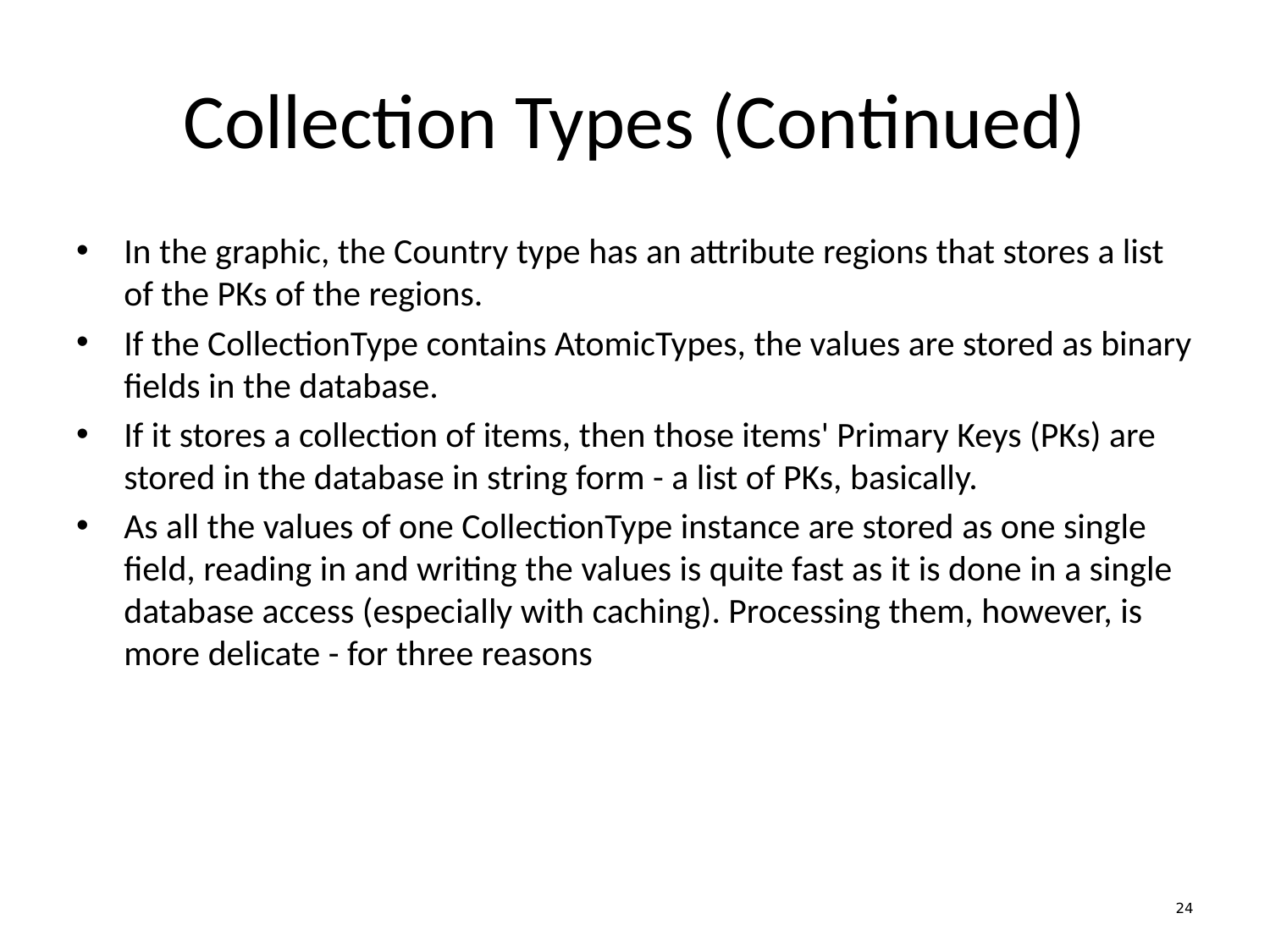

# Collection Types (Continued)
In the graphic, the Country type has an attribute regions that stores a list of the PKs of the regions.
If the CollectionType contains AtomicTypes, the values are stored as binary fields in the database.
If it stores a collection of items, then those items' Primary Keys (PKs) are stored in the database in string form - a list of PKs, basically.
As all the values of one CollectionType instance are stored as one single field, reading in and writing the values is quite fast as it is done in a single database access (especially with caching). Processing them, however, is more delicate - for three reasons
24